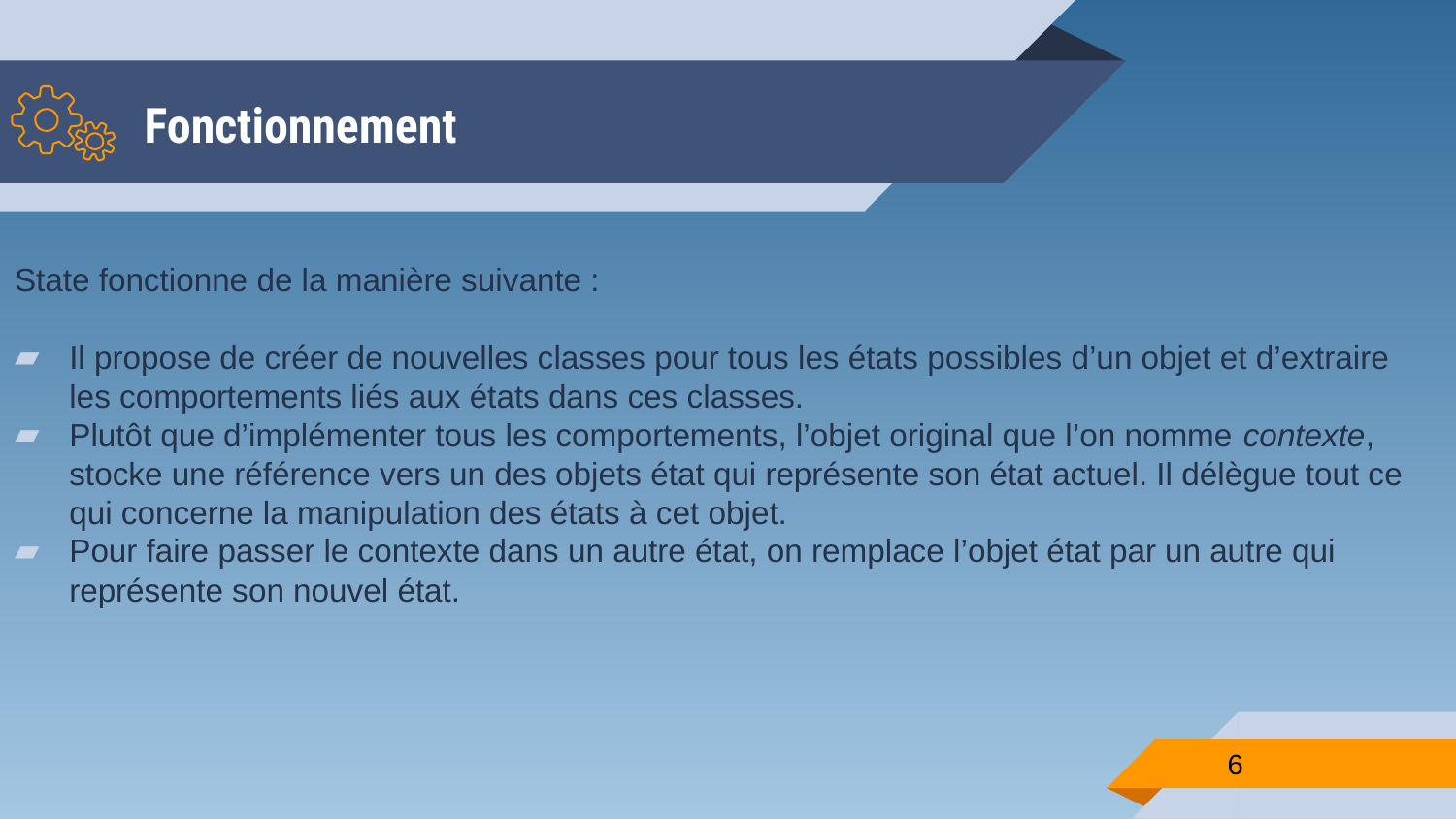

# Fonctionnement

State fonctionne de la manière suivante :

Il propose de créer de nouvelles classes pour tous les états possibles d’un objet et d’extraire les comportements liés aux états dans ces classes.
Plutôt que d’implémenter tous les comportements, l’objet original que l’on nomme contexte, stocke une référence vers un des objets état qui représente son état actuel. Il délègue tout ce qui concerne la manipulation des états à cet objet.
Pour faire passer le contexte dans un autre état, on remplace l’objet état par un autre qui représente son nouvel état.

6